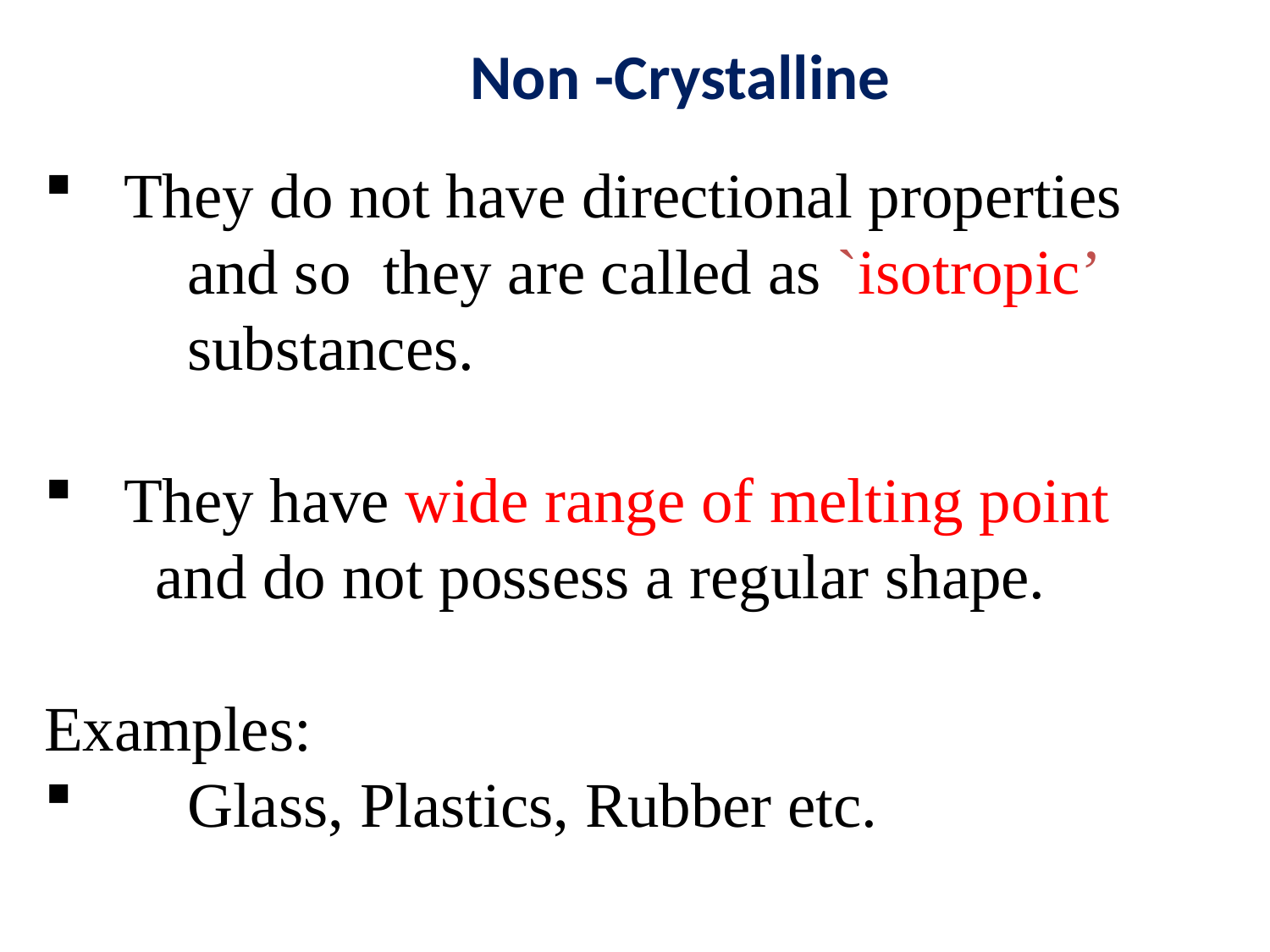

Non -Crystalline
They do not have directional properties
    and so  they are called as `isotropic’
	 substances.

They have wide range of melting point    and do not possess a regular shape.

Examples:
    Glass, Plastics, Rubber etc.